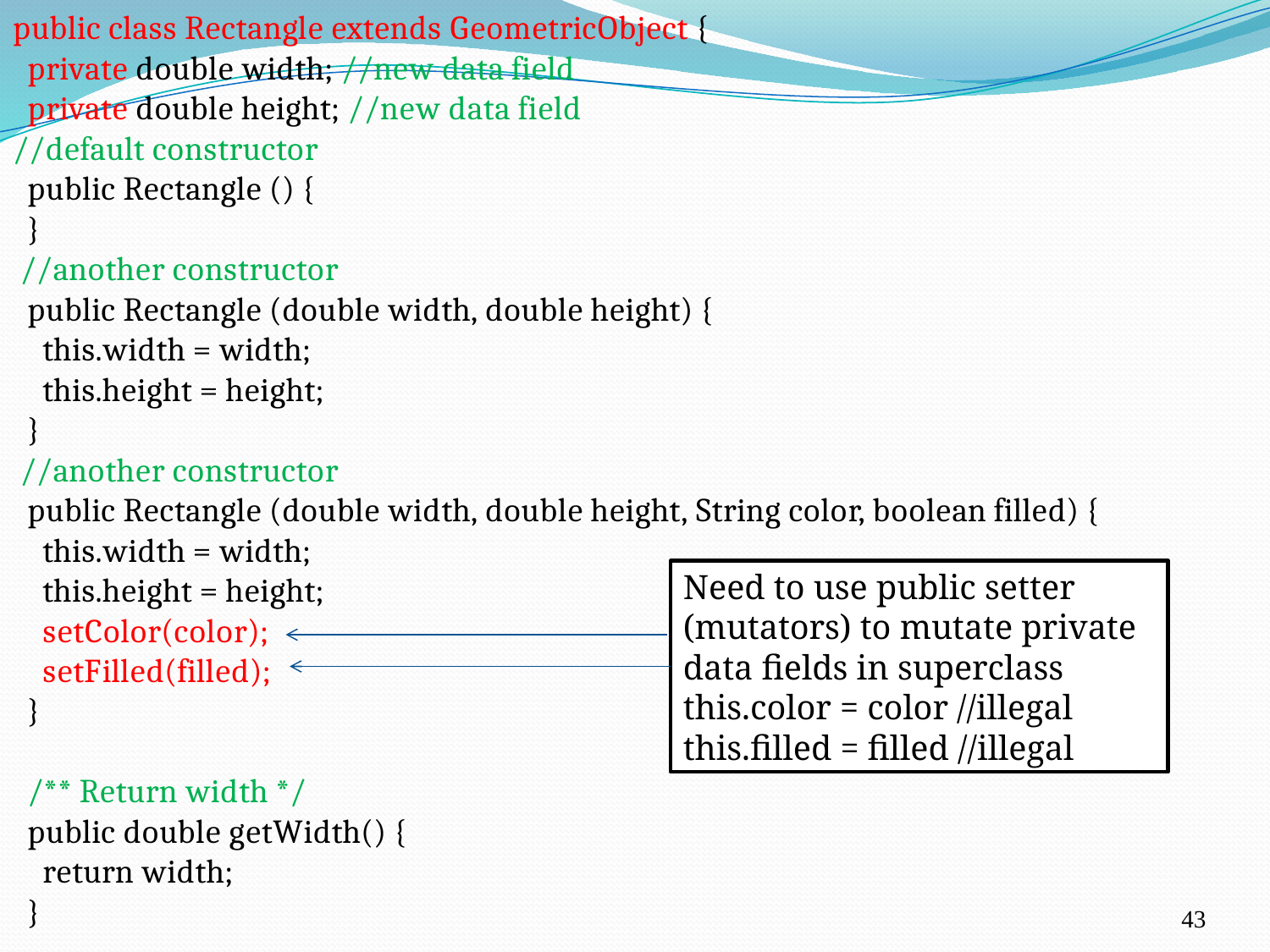

public class Rectangle extends GeometricObject {
  private double width; //new data field
  private double height; //new data field
//default constructor
  public Rectangle () {
  }
 //another constructor
  public Rectangle (double width, double height) {
    this.width = width;
    this.height = height;
  }
 //another constructor
  public Rectangle (double width, double height, String color, boolean filled) {
    this.width = width;
    this.height = height;
    setColor(color);
    setFilled(filled);
  }

  /** Return width */
  public double getWidth() {
    return width;
  }
#
Need to use public setter (mutators) to mutate private data fields in superclass
this.color = color //illegal
this.filled = filled //illegal
43